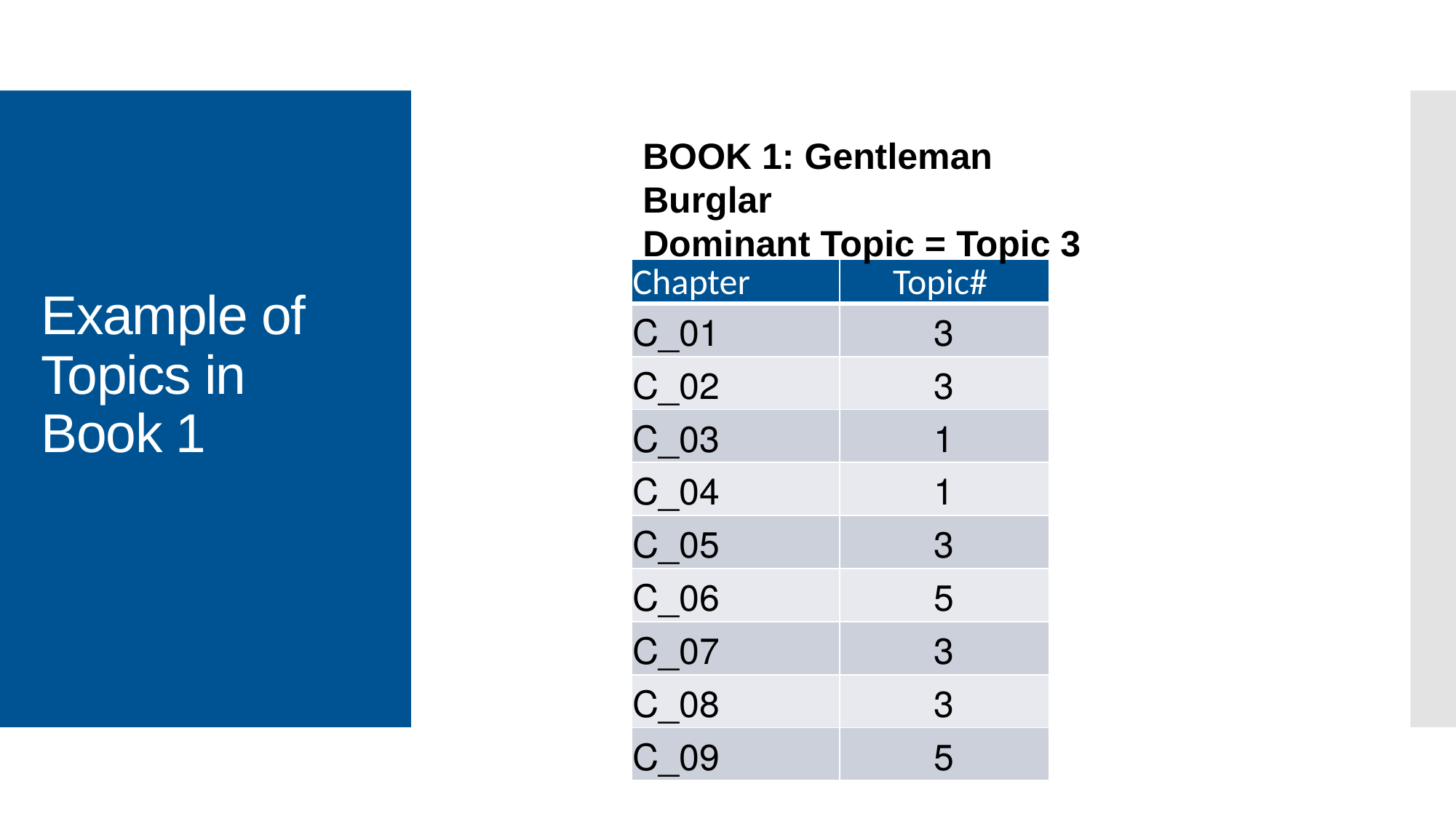

BOOK 1: Gentleman Burglar
Dominant Topic = Topic 3
# Example of Topics in Book 1
| Chapter | Topic# |
| --- | --- |
| C\_01 | 3 |
| C\_02 | 3 |
| C\_03 | 1 |
| C\_04 | 1 |
| C\_05 | 3 |
| C\_06 | 5 |
| C\_07 | 3 |
| C\_08 | 3 |
| C\_09 | 5 |